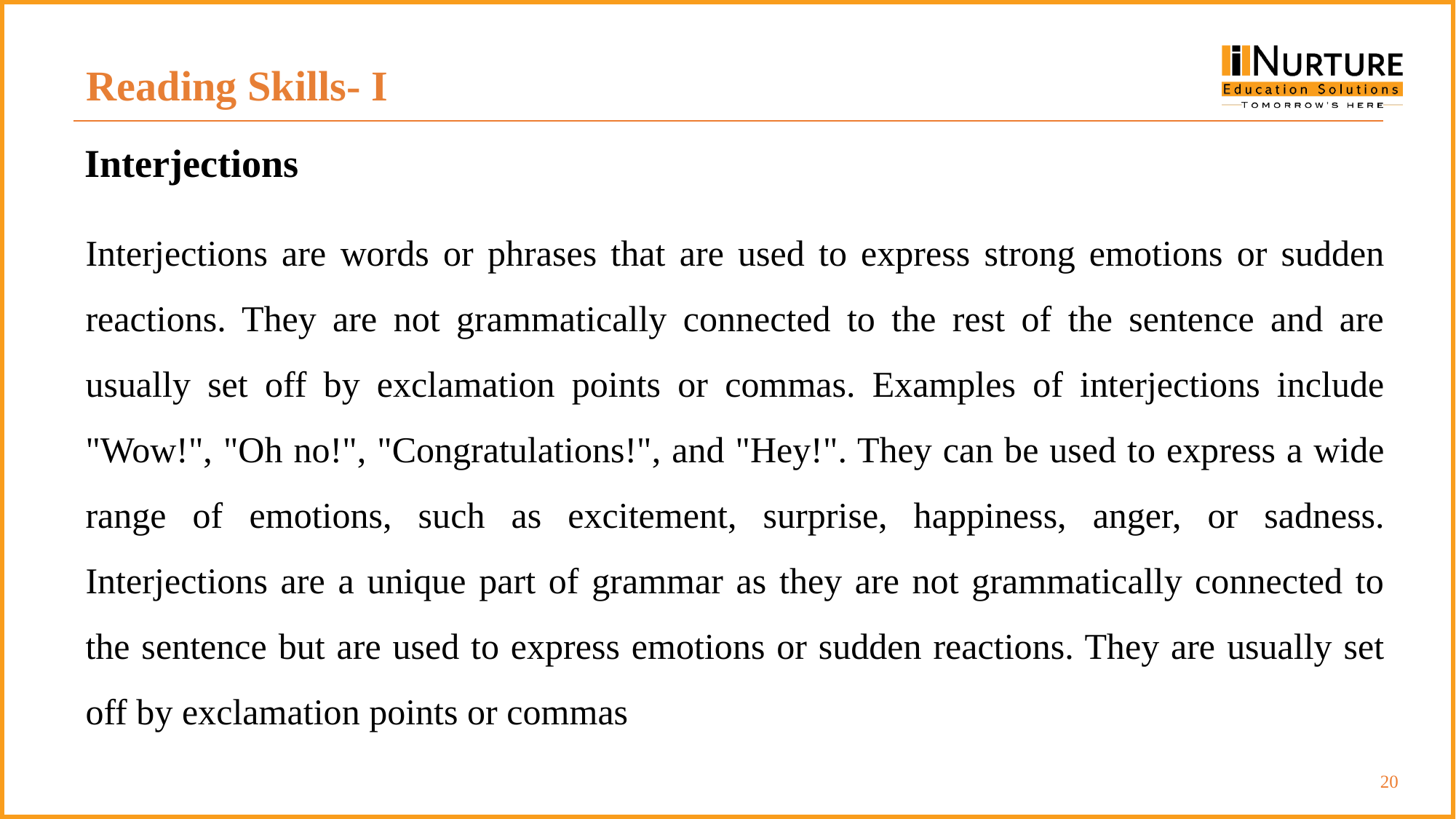

Reading Skills- I
Interjections
Interjections are words or phrases that are used to express strong emotions or sudden reactions. They are not grammatically connected to the rest of the sentence and are usually set off by exclamation points or commas. Examples of interjections include "Wow!", "Oh no!", "Congratulations!", and "Hey!". They can be used to express a wide range of emotions, such as excitement, surprise, happiness, anger, or sadness. Interjections are a unique part of grammar as they are not grammatically connected to the sentence but are used to express emotions or sudden reactions. They are usually set off by exclamation points or commas
20